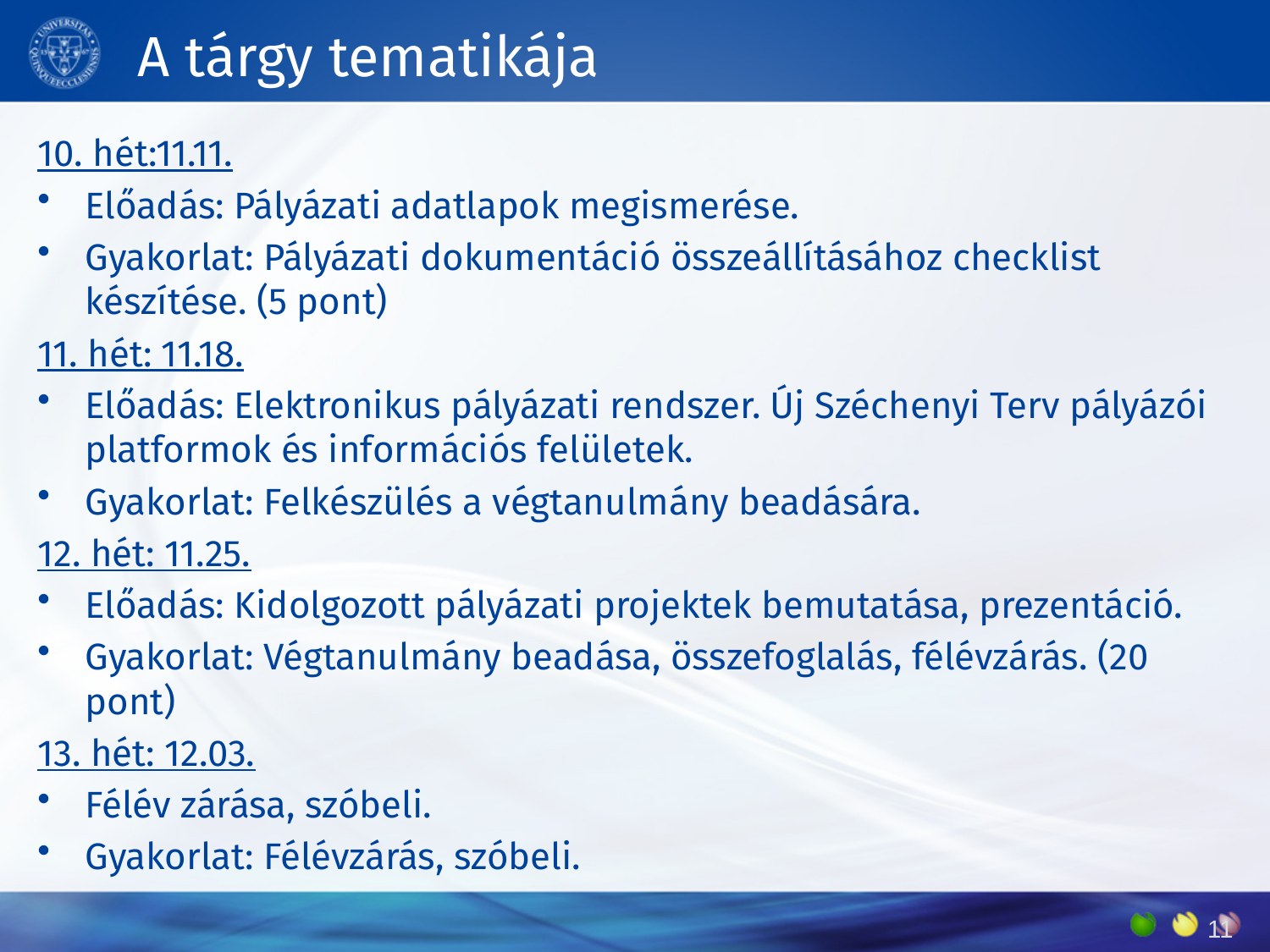

# A tárgy tematikája
10. hét:11.11.
Előadás: Pályázati adatlapok megismerése.
Gyakorlat: Pályázati dokumentáció összeállításához checklist készítése. (5 pont)
11. hét: 11.18.
Előadás: Elektronikus pályázati rendszer. Új Széchenyi Terv pályázói platformok és információs felületek.
Gyakorlat: Felkészülés a végtanulmány beadására.
12. hét: 11.25.
Előadás: Kidolgozott pályázati projektek bemutatása, prezentáció.
Gyakorlat: Végtanulmány beadása, összefoglalás, félévzárás. (20 pont)
13. hét: 12.03.
Félév zárása, szóbeli.
Gyakorlat: Félévzárás, szóbeli.

2019. 09. 16.
11